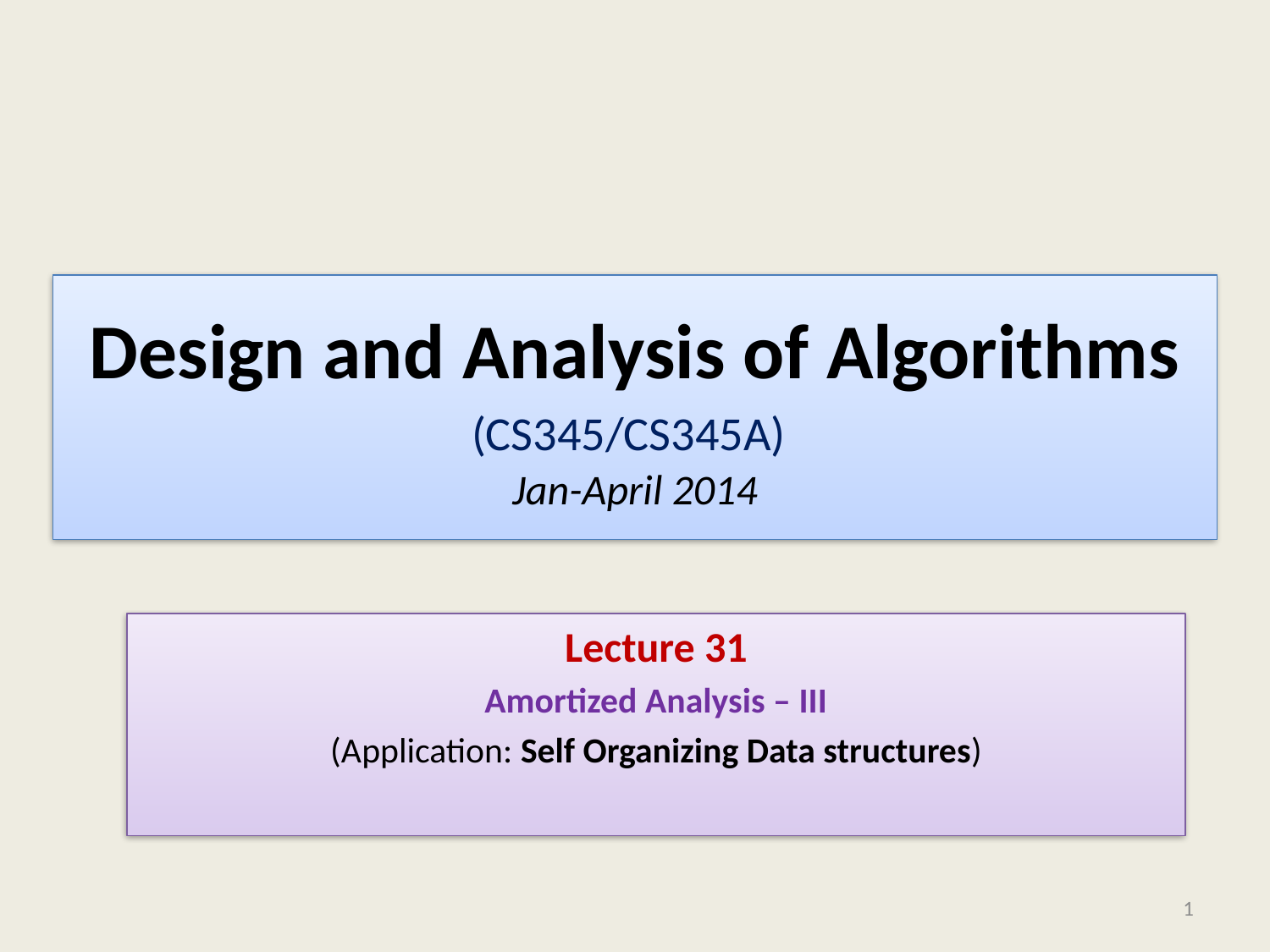

# Design and Analysis of Algorithms (CS345/CS345A) Jan-April 2014
Lecture 31
Amortized Analysis – III
(Application: Self Organizing Data structures)
1